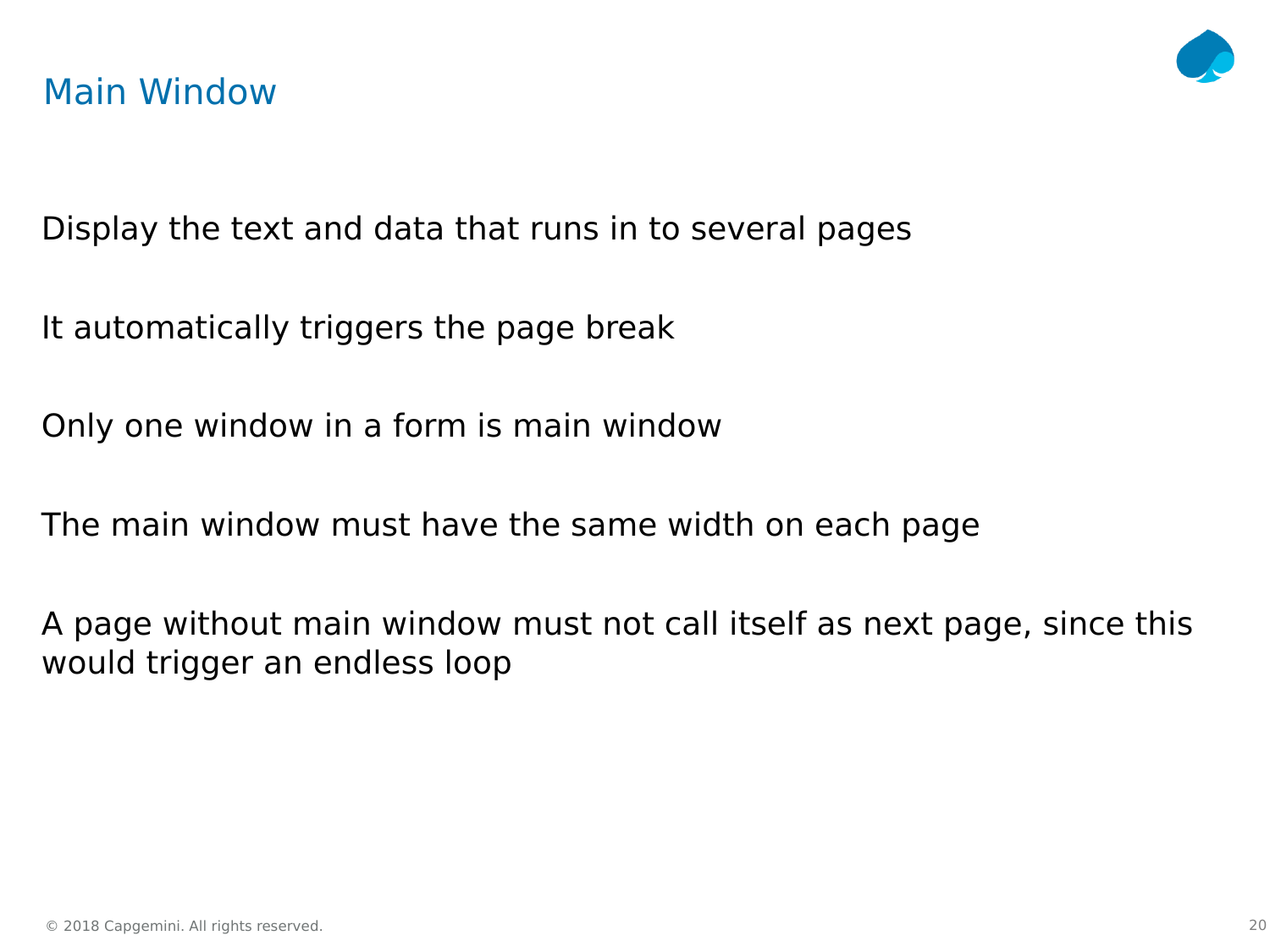

# Main Window
Display the text and data that runs in to several pages

It automatically triggers the page break

Only one window in a form is main window

The main window must have the same width on each page

A page without main window must not call itself as next page, since this would trigger an endless loop